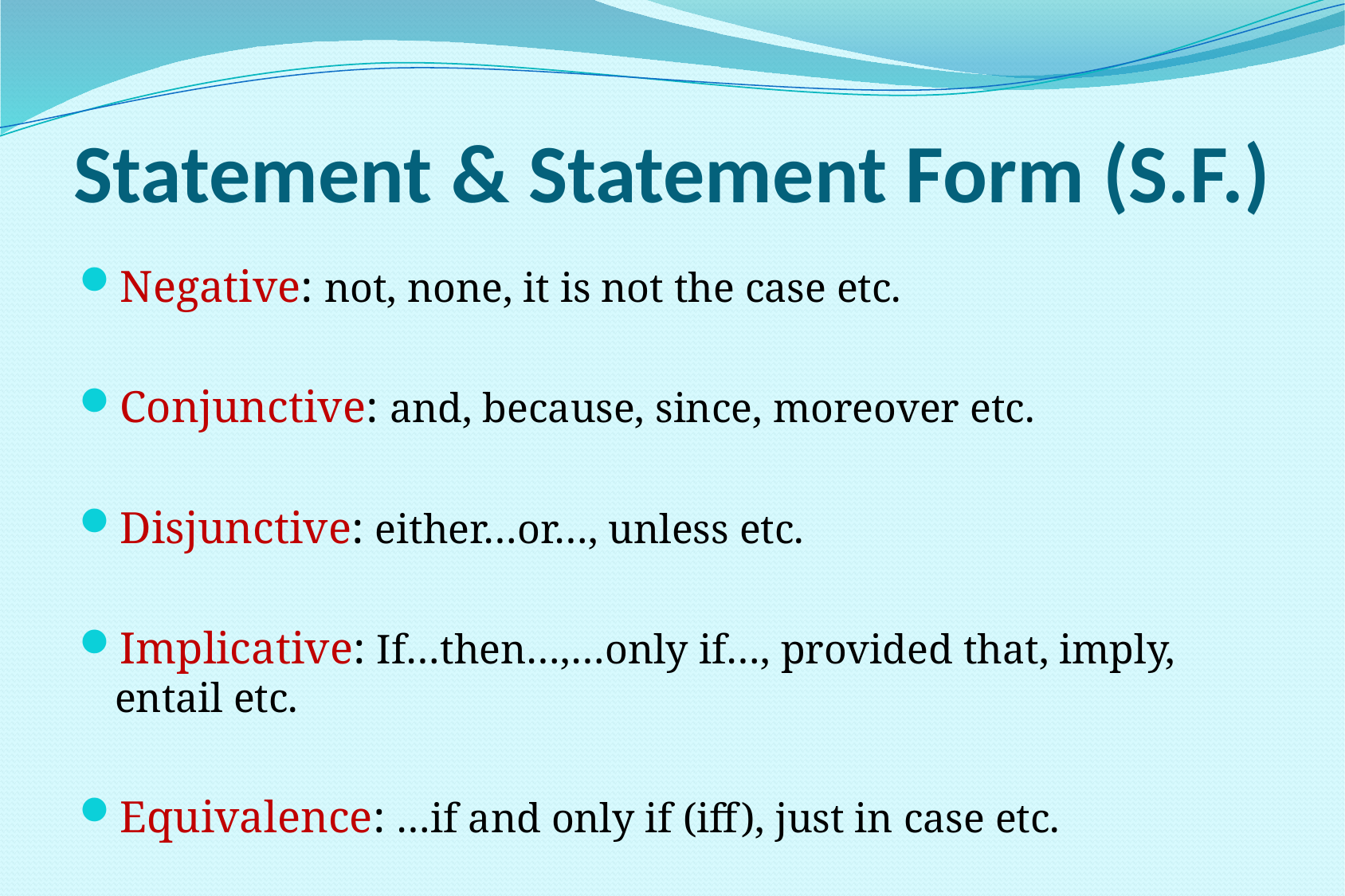

# Statement & Statement Form (S.F.)
Negative: not, none, it is not the case etc.

Conjunctive: and, because, since, moreover etc.

Disjunctive: either…or…, unless etc.

Implicative: If…then…,…only if…, provided that, imply, entail etc.

Equivalence: …if and only if (iff), just in case etc.